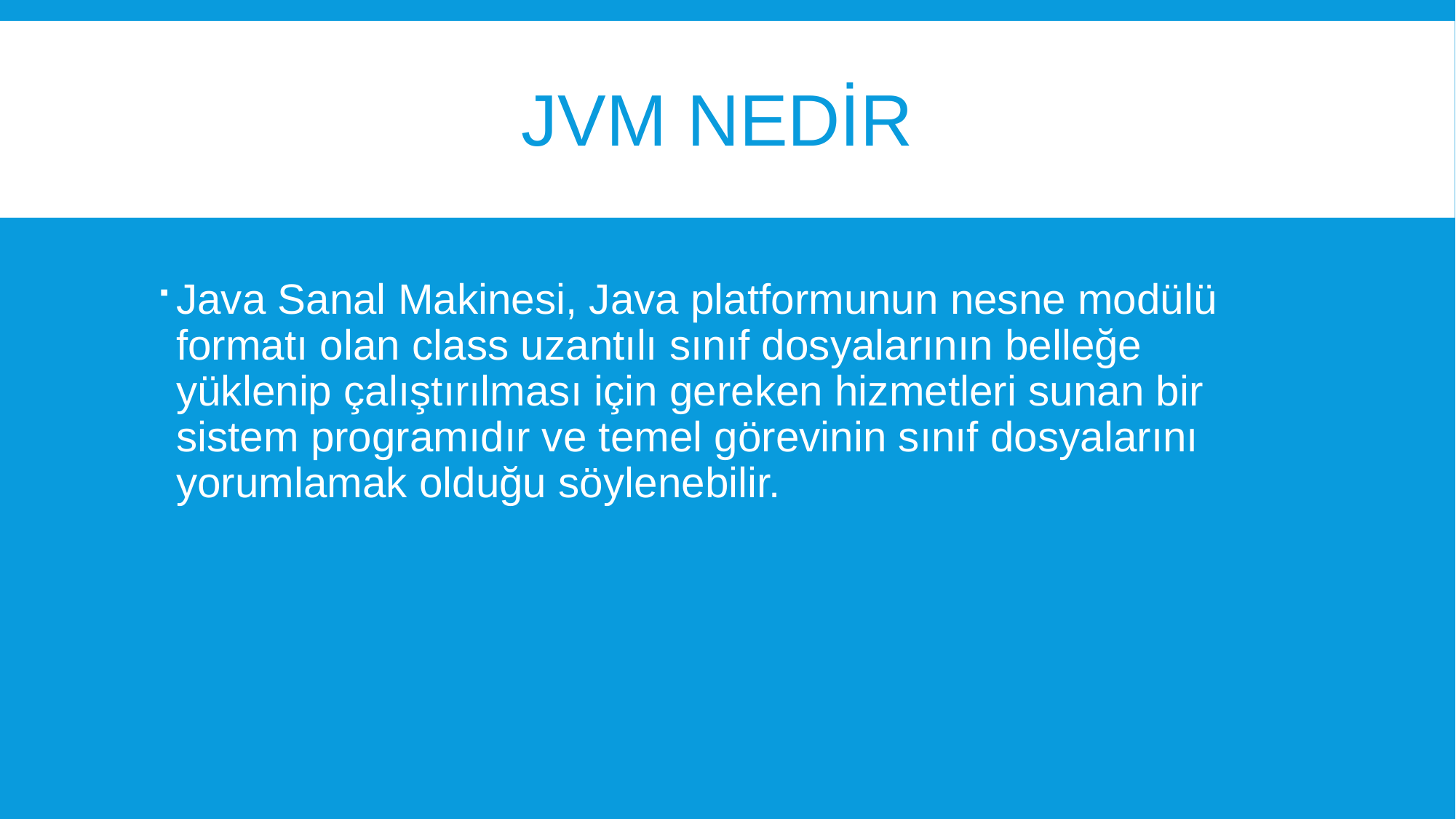

# Jvm nedir
Java Sanal Makinesi, Java platformunun nesne modülü formatı olan class uzantılı sınıf dosyalarının belleğe yüklenip çalıştırılması için gereken hizmetleri sunan bir sistem programıdır ve temel görevinin sınıf dosyalarını yorumlamak olduğu söylenebilir.